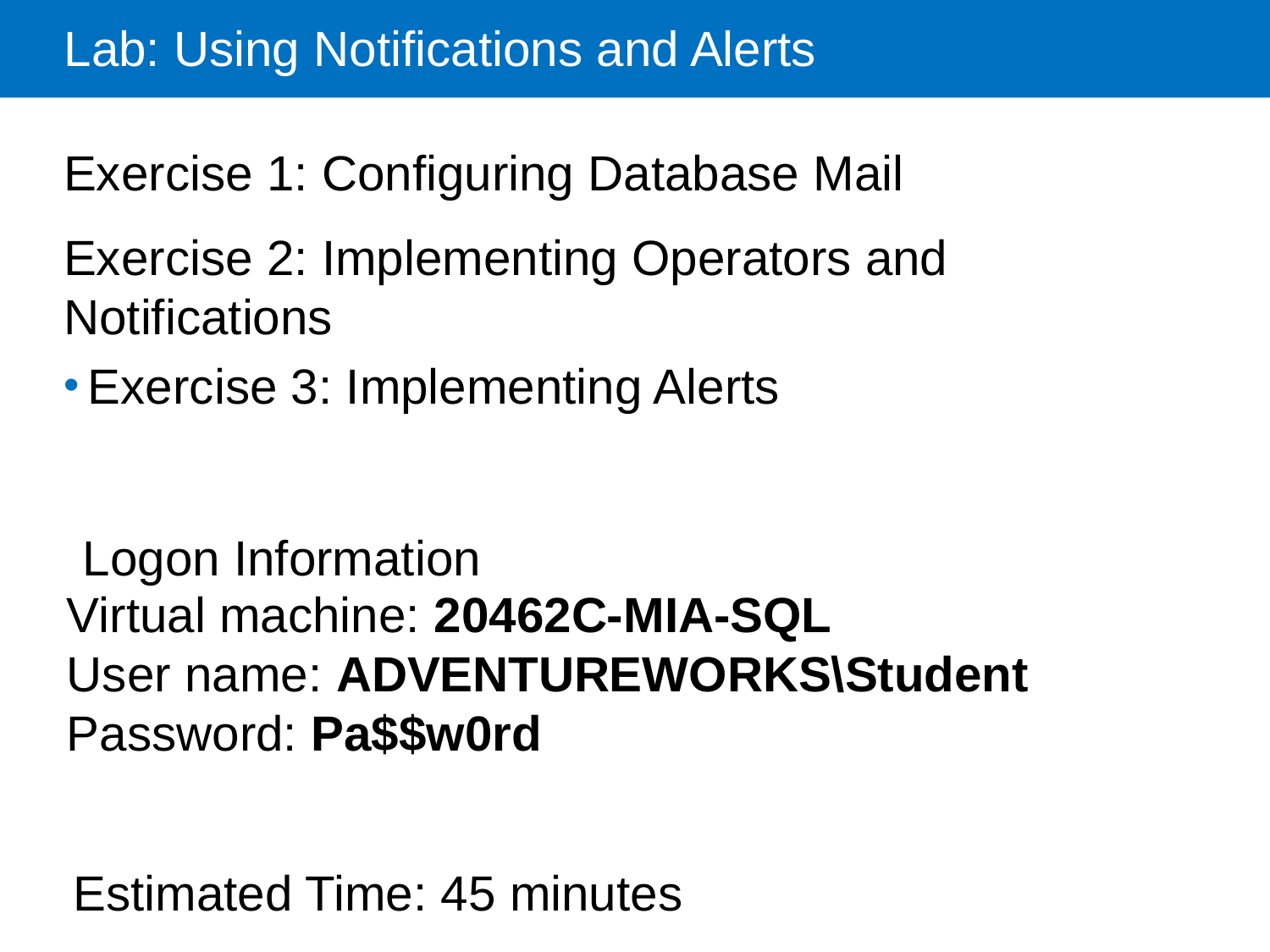

# Lab: Using Notifications and Alerts
Exercise 1: Configuring Database Mail
Exercise 2: Implementing Operators and Notifications
Exercise 3: Implementing Alerts
Logon Information
Virtual machine: 20462C-MIA-SQL
User name: ADVENTUREWORKS\Student
Password: Pa$$w0rd
Estimated Time: 45 minutes